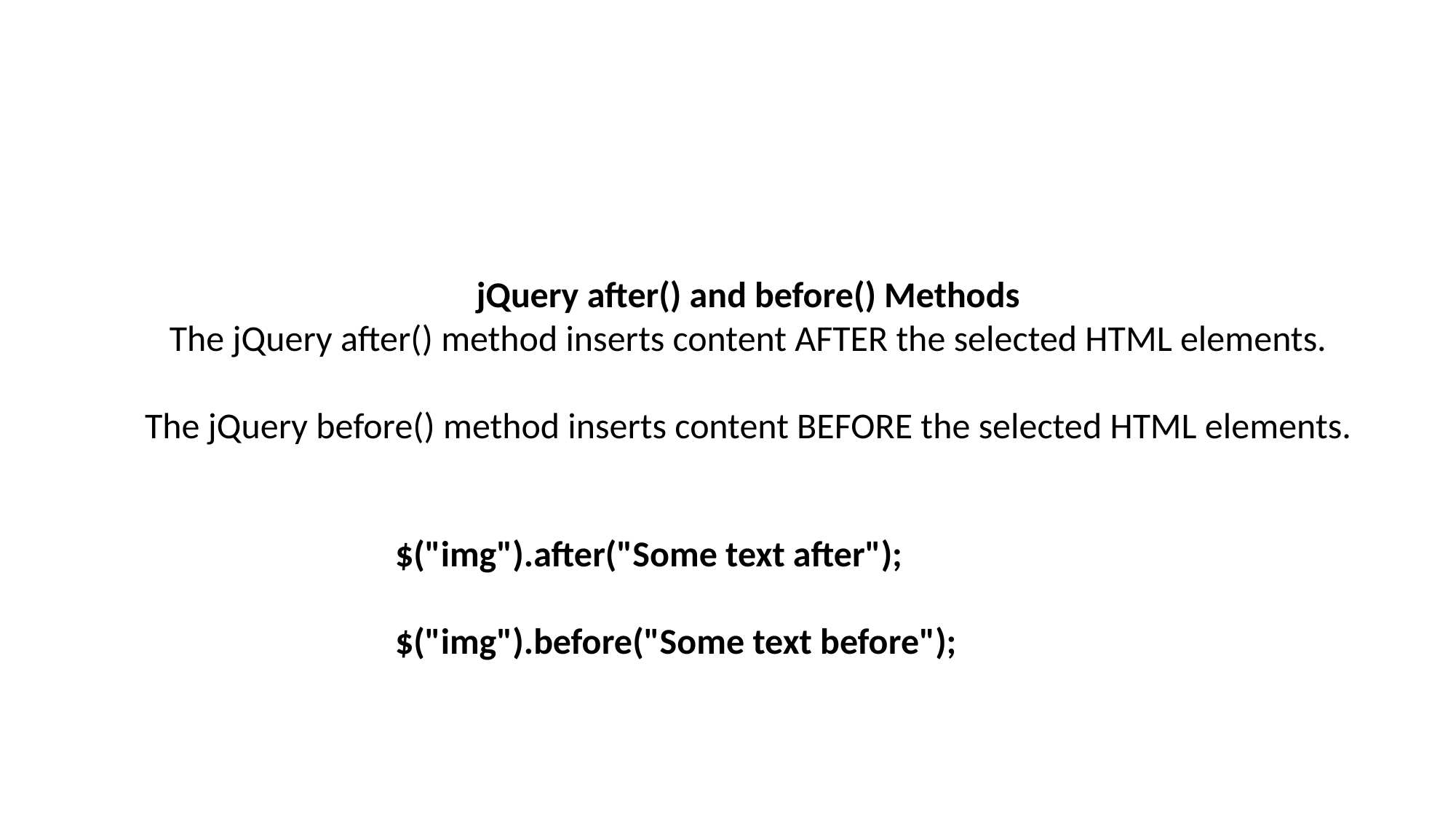

jQuery after() and before() Methods
The jQuery after() method inserts content AFTER the selected HTML elements.

The jQuery before() method inserts content BEFORE the selected HTML elements.
$("img").after("Some text after");

$("img").before("Some text before");